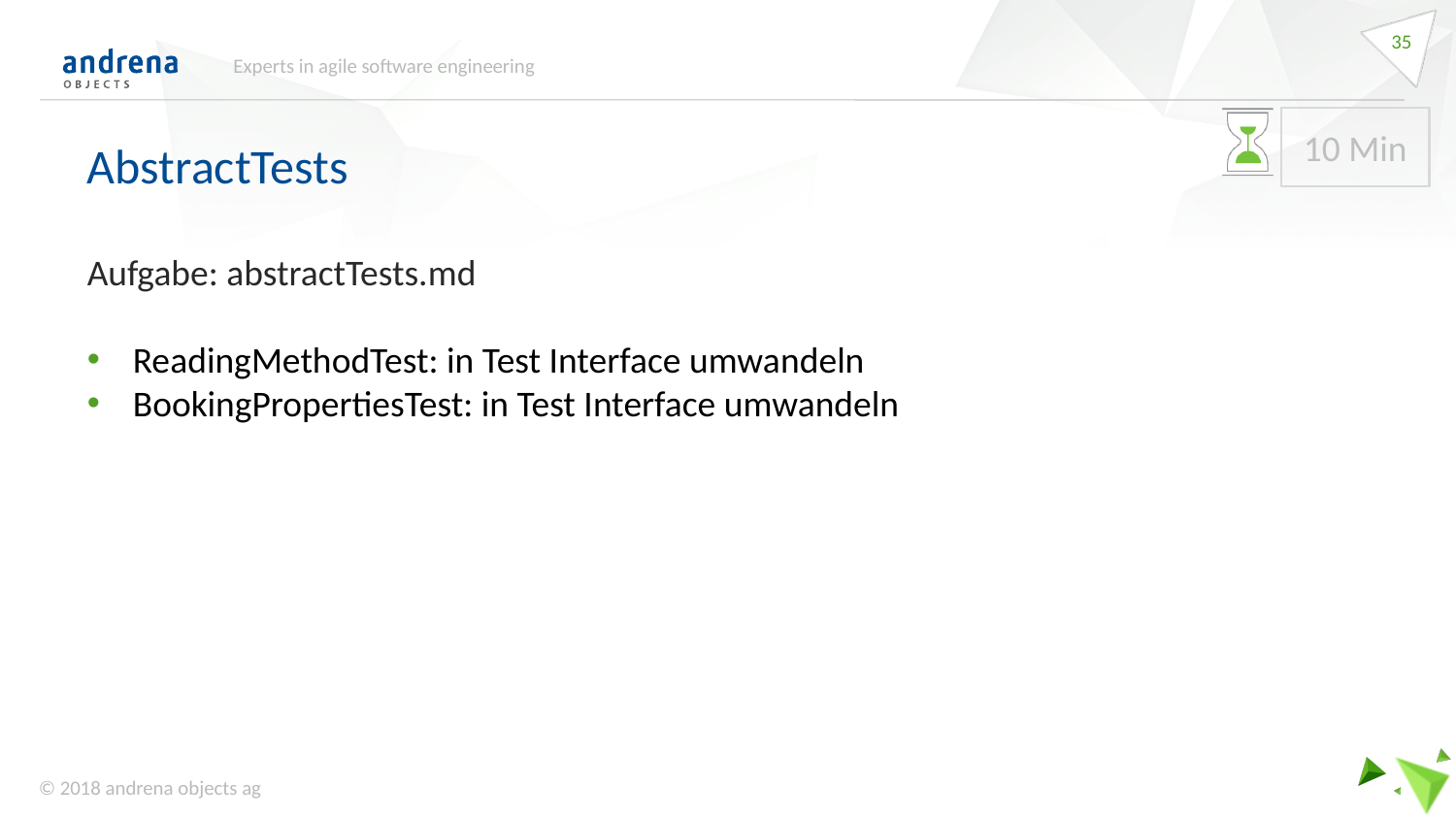

35
Experts in agile software engineering
AbstractTests

10 Min

Aufgabe: abstractTests.md

ReadingMethodTest: in Test Interface umwandeln
BookingPropertiesTest: in Test Interface umwandeln